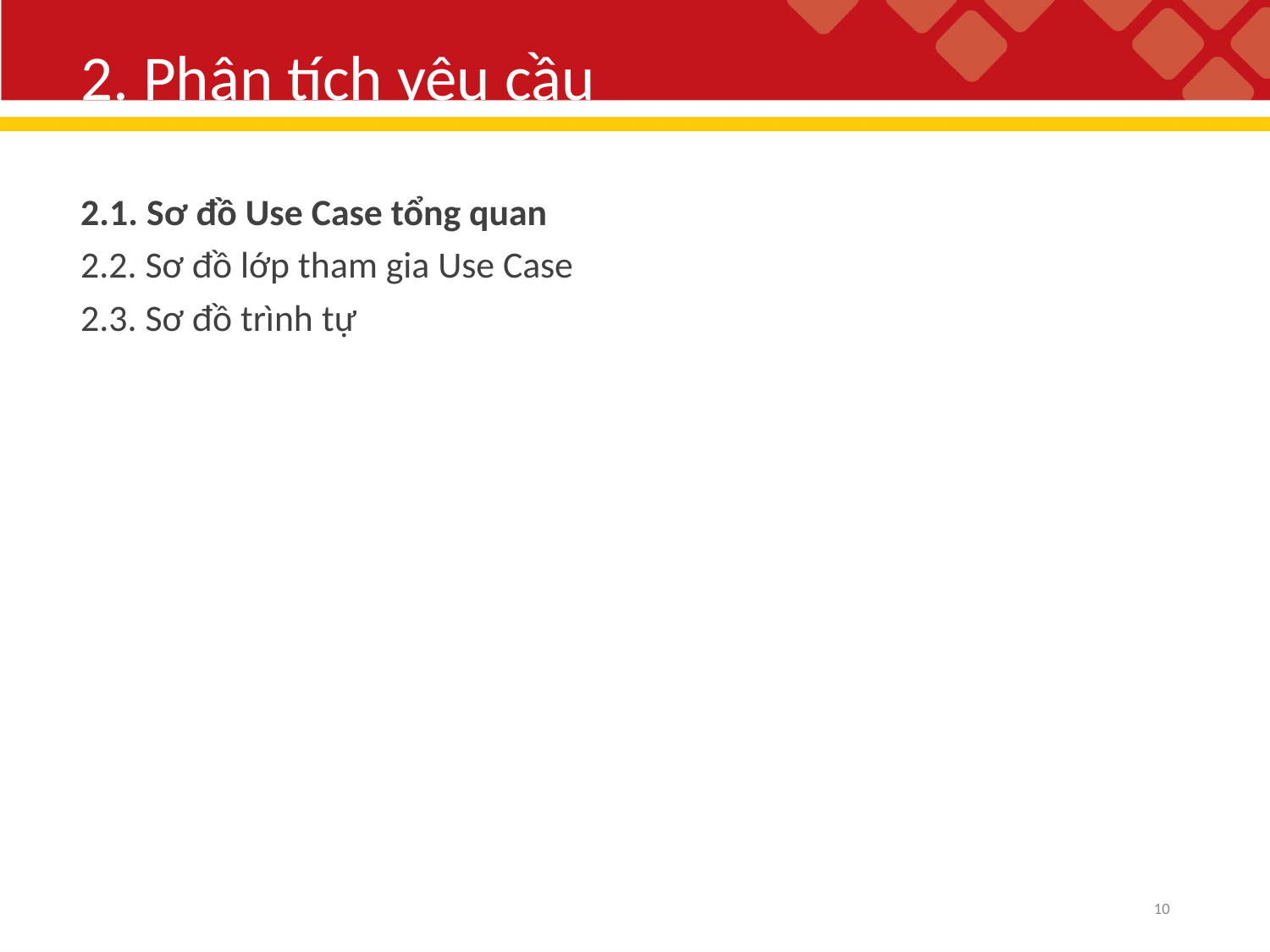

# 2. Phân tích yêu cầu
2.1. Sơ đồ Use Case tổng quan
2.2. Sơ đồ lớp tham gia Use Case
2.3. Sơ đồ trình tự
10